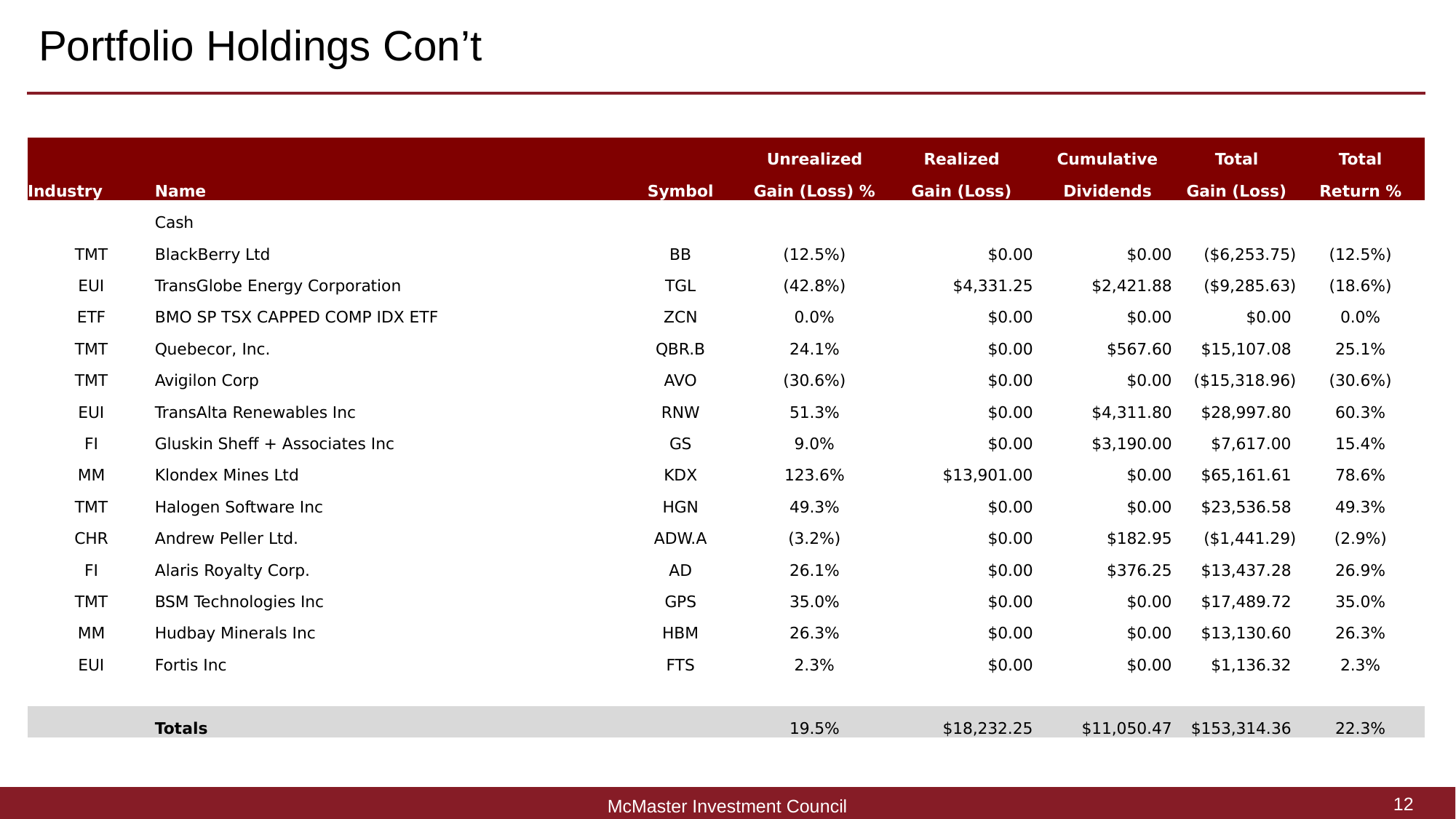

# Portfolio Holdings Con’t
|  |  |  | Unrealized | Realized | Cumulative | Total | Total |
| --- | --- | --- | --- | --- | --- | --- | --- |
| Industry | Name | Symbol | Gain (Loss) % | Gain (Loss) | Dividends | Gain (Loss) | Return % |
|  | Cash |  |  |  |  |  |  |
| TMT | BlackBerry Ltd | BB | (12.5%) | $0.00 | $0.00 | ($6,253.75) | (12.5%) |
| EUI | TransGlobe Energy Corporation | TGL | (42.8%) | $4,331.25 | $2,421.88 | ($9,285.63) | (18.6%) |
| ETF | BMO SP TSX CAPPED COMP IDX ETF | ZCN | 0.0% | $0.00 | $0.00 | $0.00 | 0.0% |
| TMT | Quebecor, Inc. | QBR.B | 24.1% | $0.00 | $567.60 | $15,107.08 | 25.1% |
| TMT | Avigilon Corp | AVO | (30.6%) | $0.00 | $0.00 | ($15,318.96) | (30.6%) |
| EUI | TransAlta Renewables Inc | RNW | 51.3% | $0.00 | $4,311.80 | $28,997.80 | 60.3% |
| FI | Gluskin Sheff + Associates Inc | GS | 9.0% | $0.00 | $3,190.00 | $7,617.00 | 15.4% |
| MM | Klondex Mines Ltd | KDX | 123.6% | $13,901.00 | $0.00 | $65,161.61 | 78.6% |
| TMT | Halogen Software Inc | HGN | 49.3% | $0.00 | $0.00 | $23,536.58 | 49.3% |
| CHR | Andrew Peller Ltd. | ADW.A | (3.2%) | $0.00 | $182.95 | ($1,441.29) | (2.9%) |
| FI | Alaris Royalty Corp. | AD | 26.1% | $0.00 | $376.25 | $13,437.28 | 26.9% |
| TMT | BSM Technologies Inc | GPS | 35.0% | $0.00 | $0.00 | $17,489.72 | 35.0% |
| MM | Hudbay Minerals Inc | HBM | 26.3% | $0.00 | $0.00 | $13,130.60 | 26.3% |
| EUI | Fortis Inc | FTS | 2.3% | $0.00 | $0.00 | $1,136.32 | 2.3% |
|  |  |  |  |  |  |  |  |
|  | Totals |  | 19.5% | $18,232.25 | $11,050.47 | $153,314.36 | 22.3% |
12
McMaster Investment Council